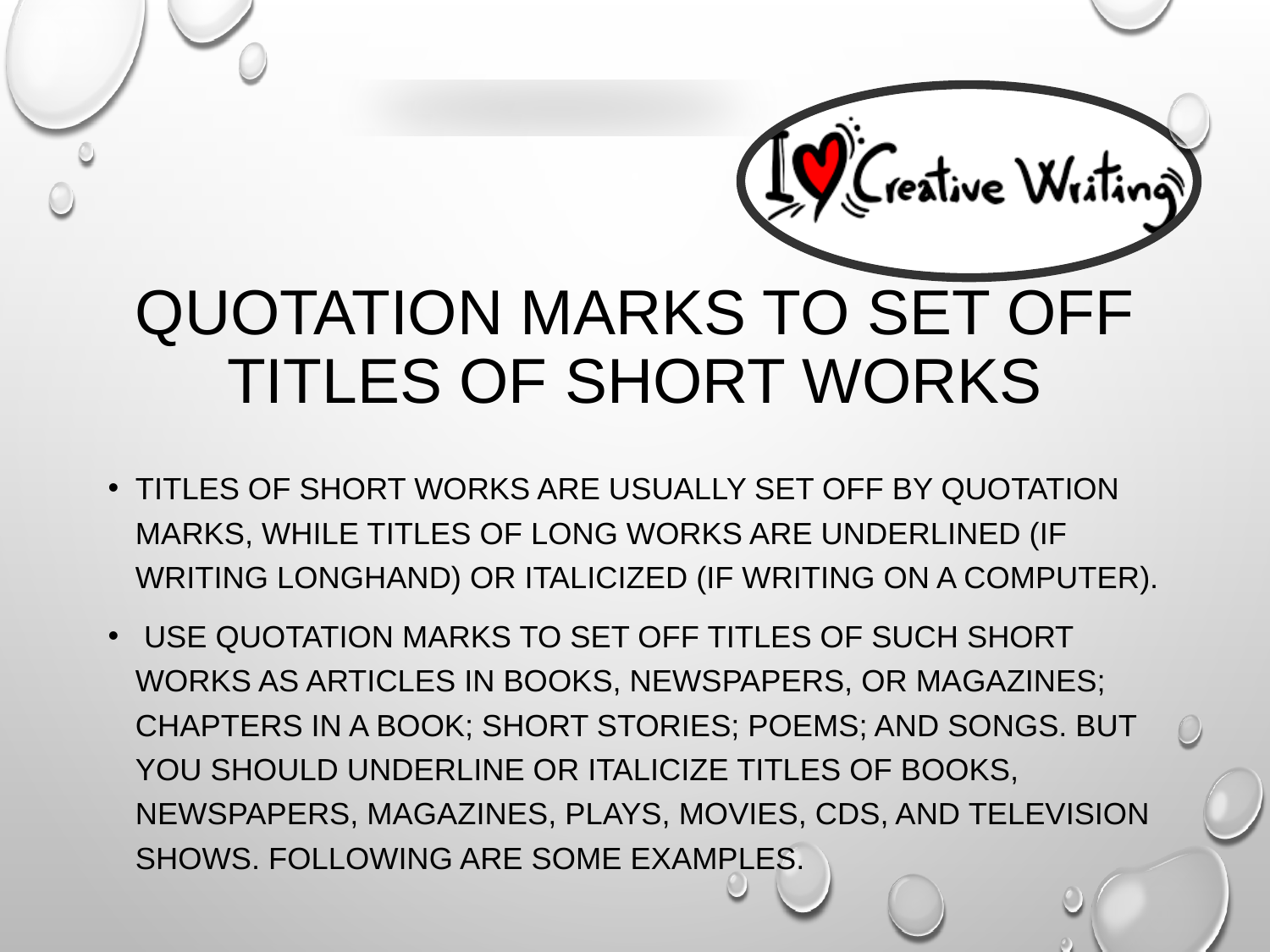

# Quotation Marks to Set Off Titles of Short Works
Titles of short works are usually set off by quotation marks, while titles of long works are underlined (if writing longhand) or italicized (if writing on a computer).
 Use quotation marks to set off titles of such short works as articles in books, newspapers, or magazines; chapters in a book; short stories; poems; and songs. But you should underline or italicize titles of books, newspapers, magazines, plays, movies, CDs, and television shows. Following are some examples.